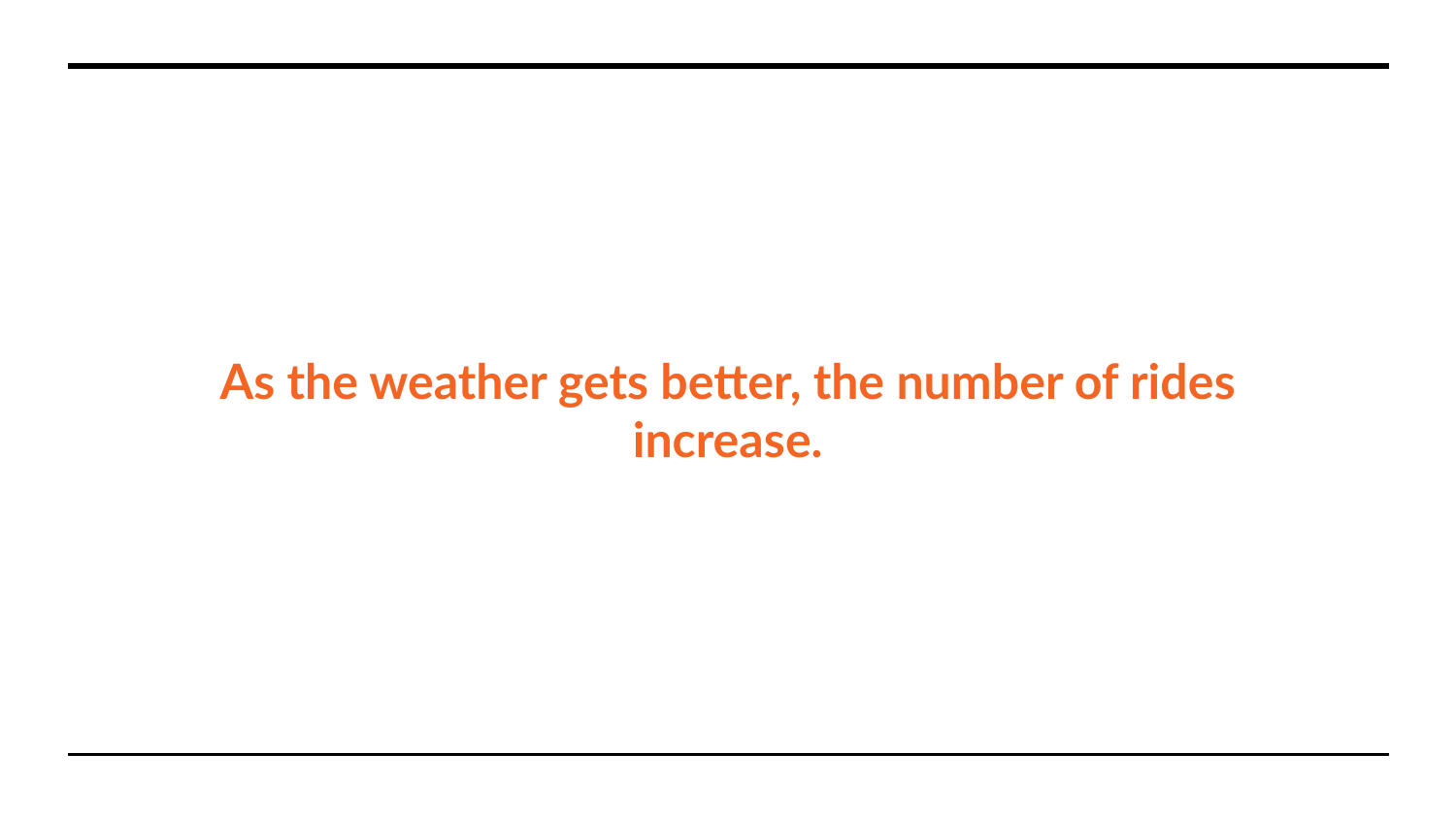

# As the weather gets better, the number of rides increase.